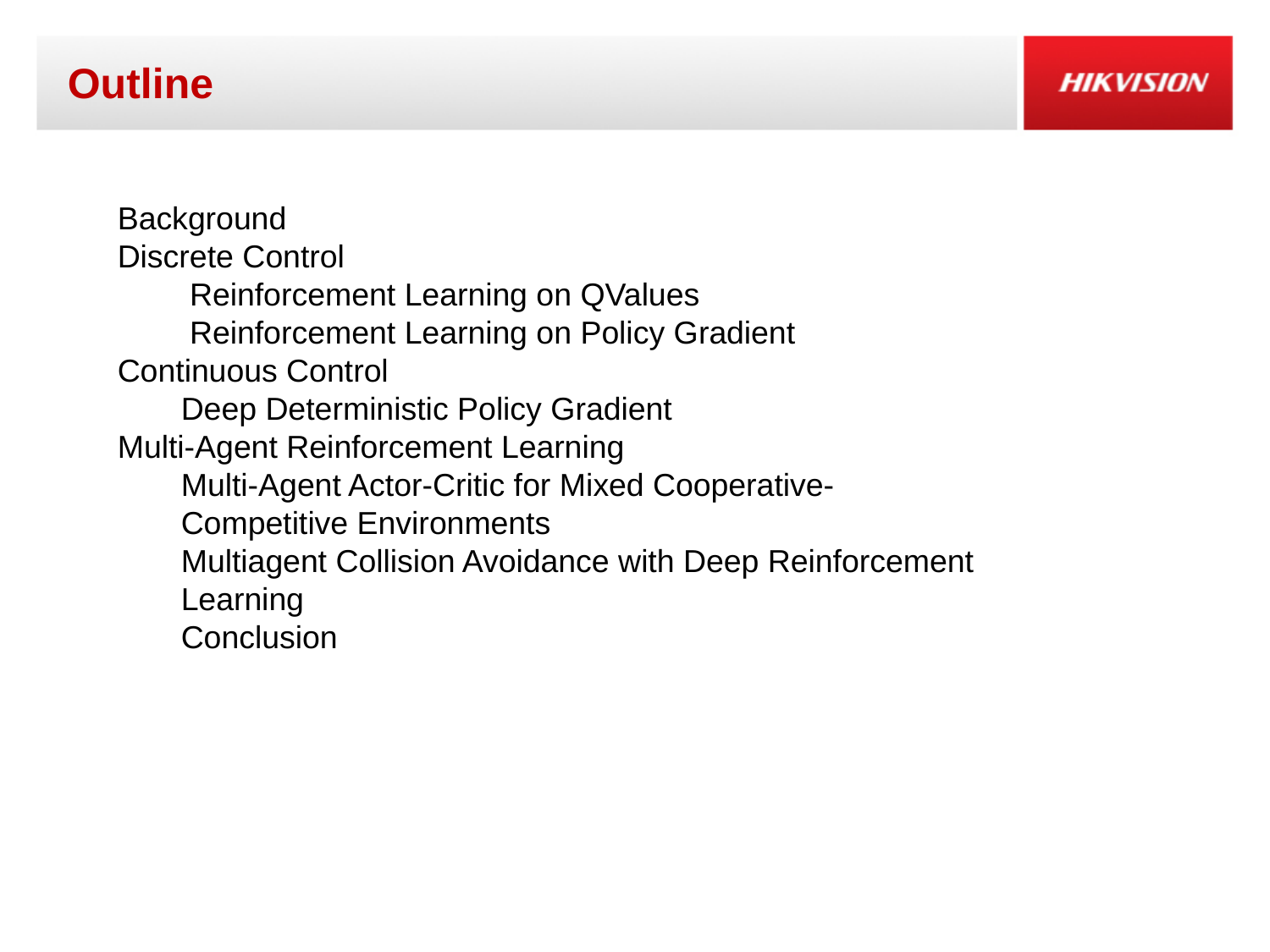

# Outline
Background
Discrete Control
 Reinforcement Learning on QValues
 Reinforcement Learning on Policy Gradient
Continuous Control
Deep Deterministic Policy Gradient
Multi-Agent Reinforcement Learning
Multi-Agent Actor-Critic for Mixed Cooperative-Competitive Environments
Multiagent Collision Avoidance with Deep Reinforcement Learning
Conclusion